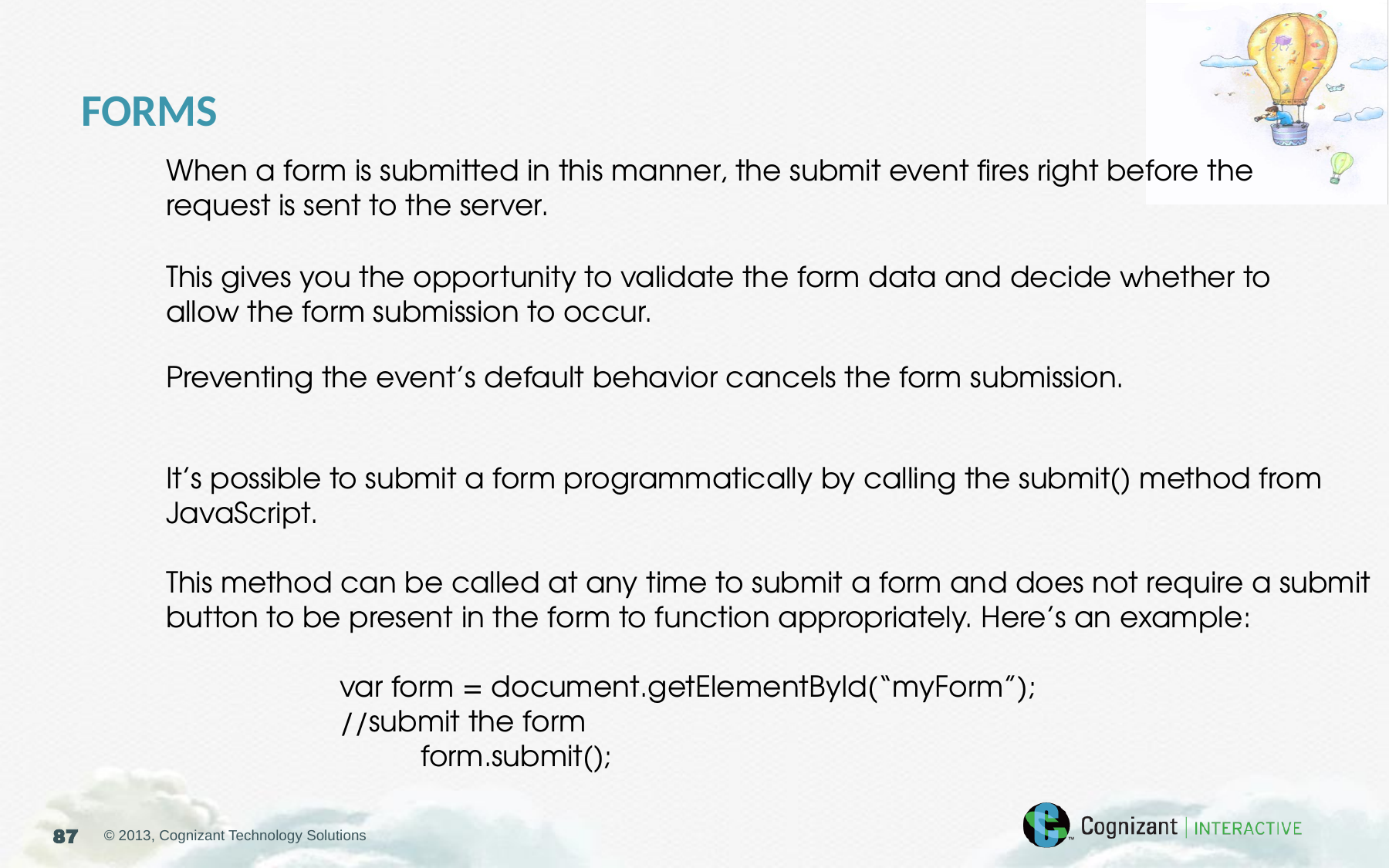

FORMS
When a form is submitted in this manner, the submit event fires right before the request is sent to the server.
This gives you the opportunity to validate the form data and decide whether to allow the form submission to occur.
Preventing the event’s default behavior cancels the form submission.
It’s possible to submit a form programmatically by calling the submit() method from JavaScript.

This method can be called at any time to submit a form and does not require a submit button to be present in the form to function appropriately. Here’s an example:

var form = document.getElementById(“myForm”);
//submit the form
          form.submit();